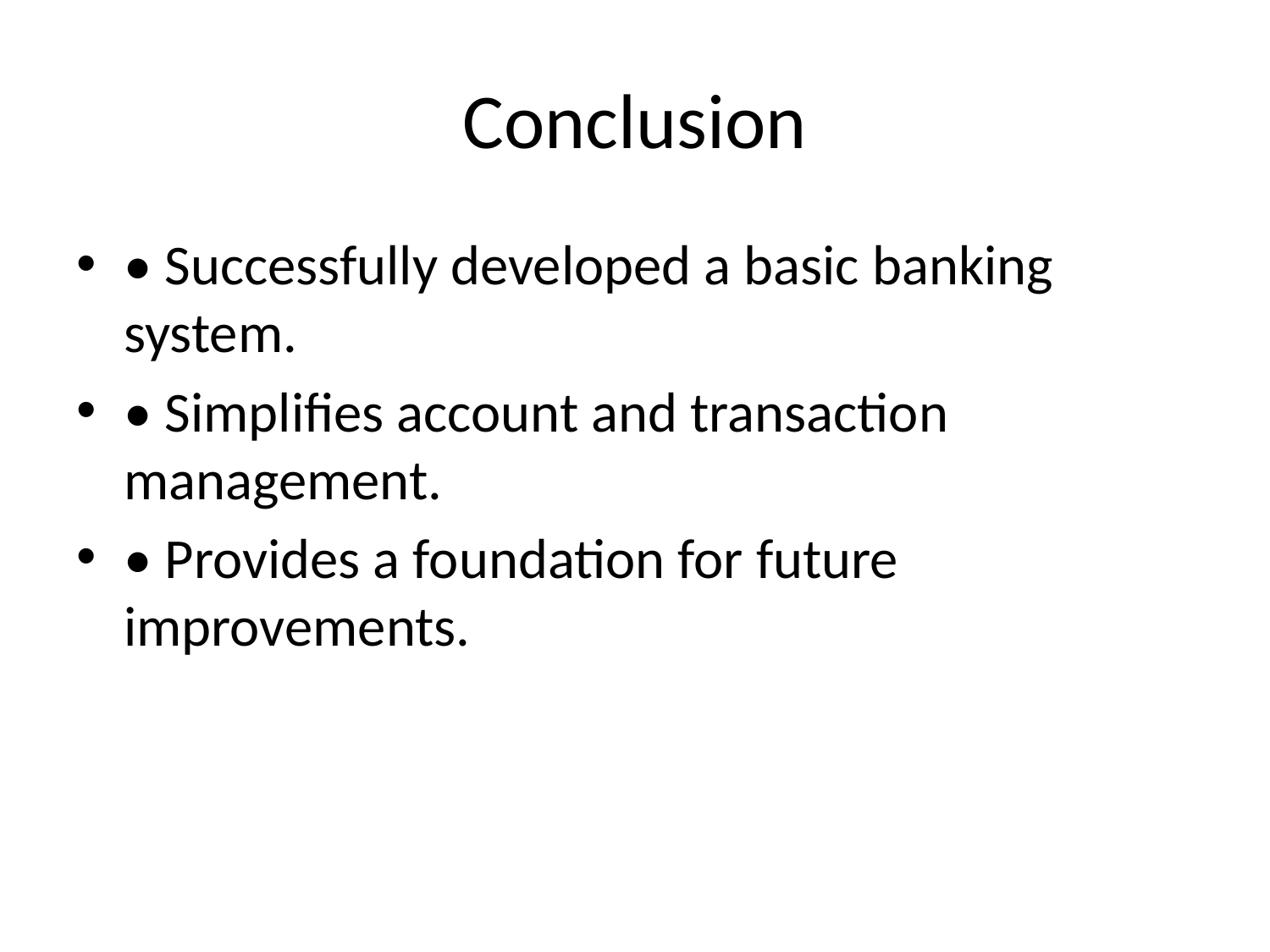

# Conclusion
• Successfully developed a basic banking system.
• Simplifies account and transaction management.
• Provides a foundation for future improvements.